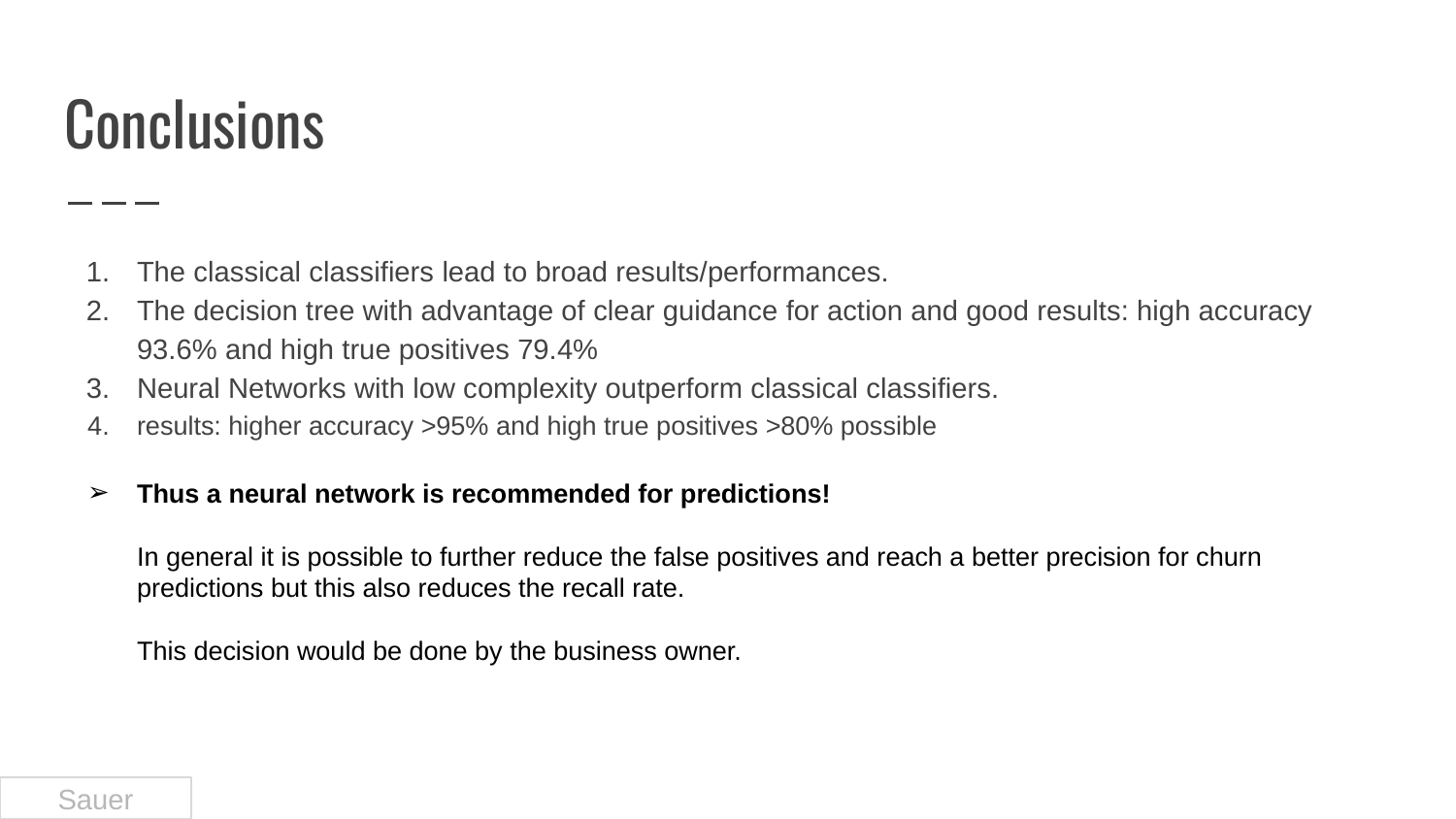

# Conclusions
The classical classifiers lead to broad results/performances.
The decision tree with advantage of clear guidance for action and good results: high accuracy 93.6% and high true positives 79.4%
Neural Networks with low complexity outperform classical classifiers.
results: higher accuracy >95% and high true positives >80% possible
Thus a neural network is recommended for predictions!

In general it is possible to further reduce the false positives and reach a better precision for churn predictions but this also reduces the recall rate.

This decision would be done by the business owner.

Sauer